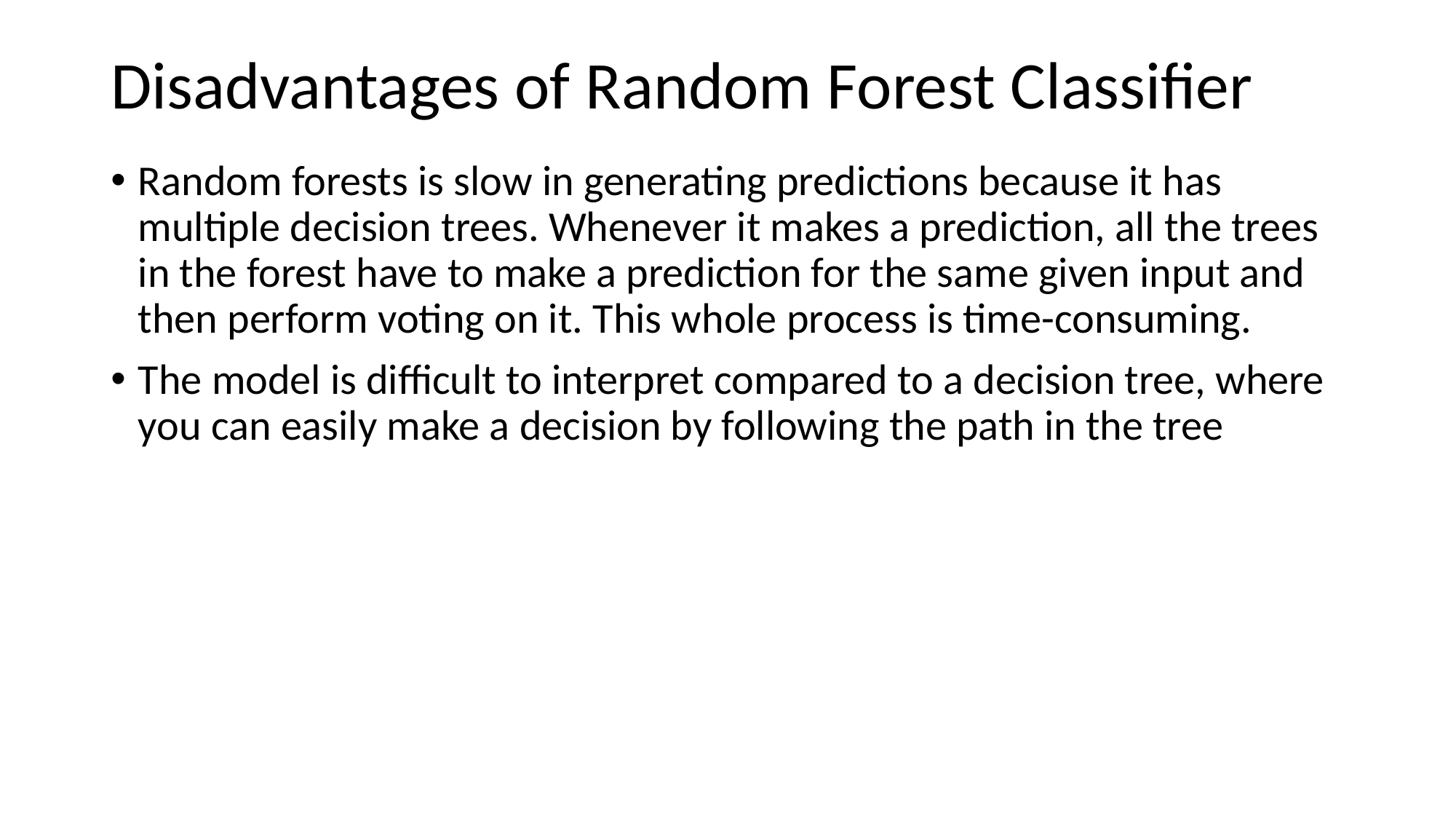

# Disadvantages of Random Forest Classifier
Random forests is slow in generating predictions because it has multiple decision trees. Whenever it makes a prediction, all the trees in the forest have to make a prediction for the same given input and then perform voting on it. This whole process is time-consuming.
The model is difficult to interpret compared to a decision tree, where you can easily make a decision by following the path in the tree